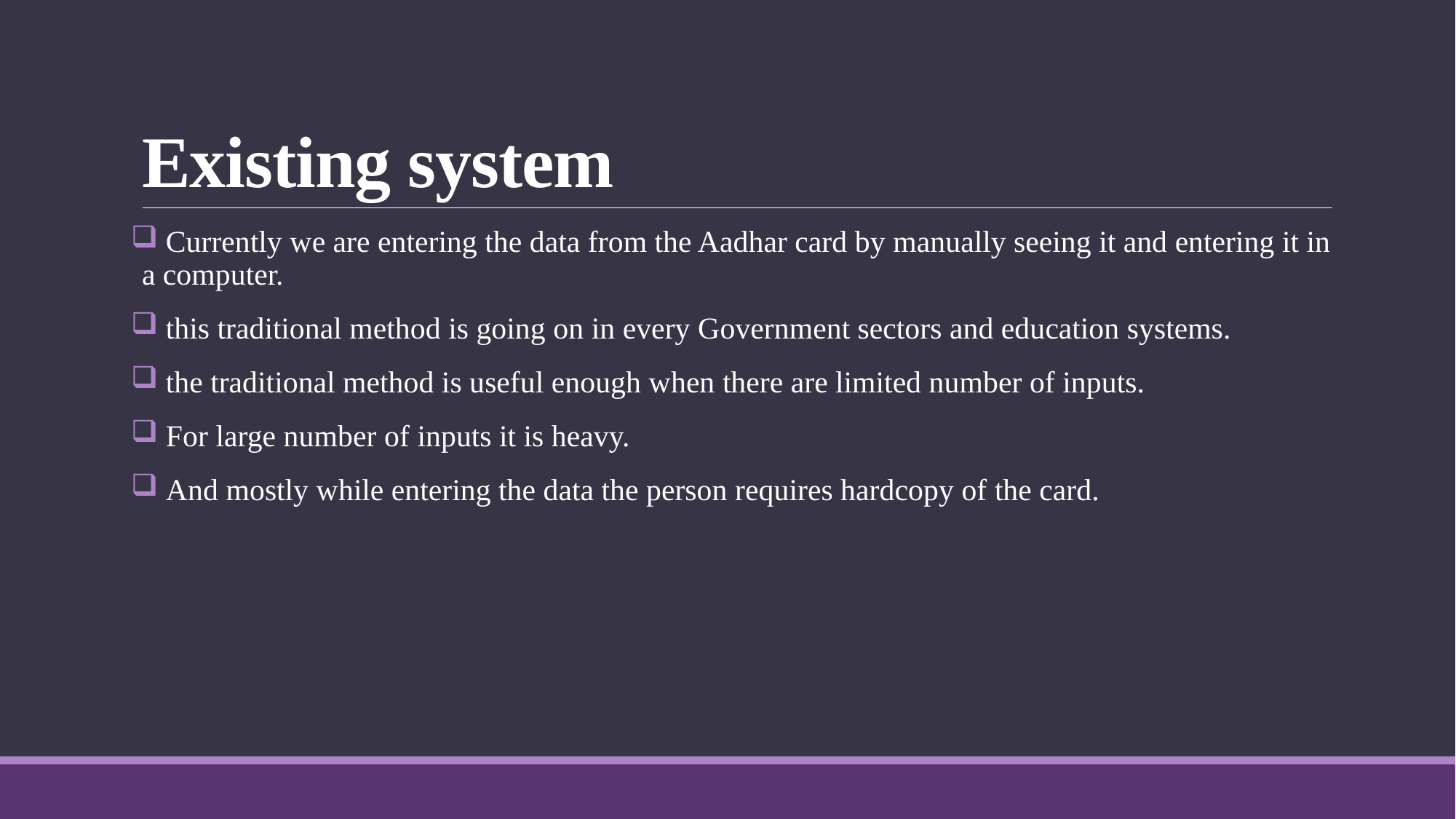

# Existing system
 Currently we are entering the data from the Aadhar card by manually seeing it and entering it in a computer.
 this traditional method is going on in every Government sectors and education systems.
 the traditional method is useful enough when there are limited number of inputs.
 For large number of inputs it is heavy.
 And mostly while entering the data the person requires hardcopy of the card.